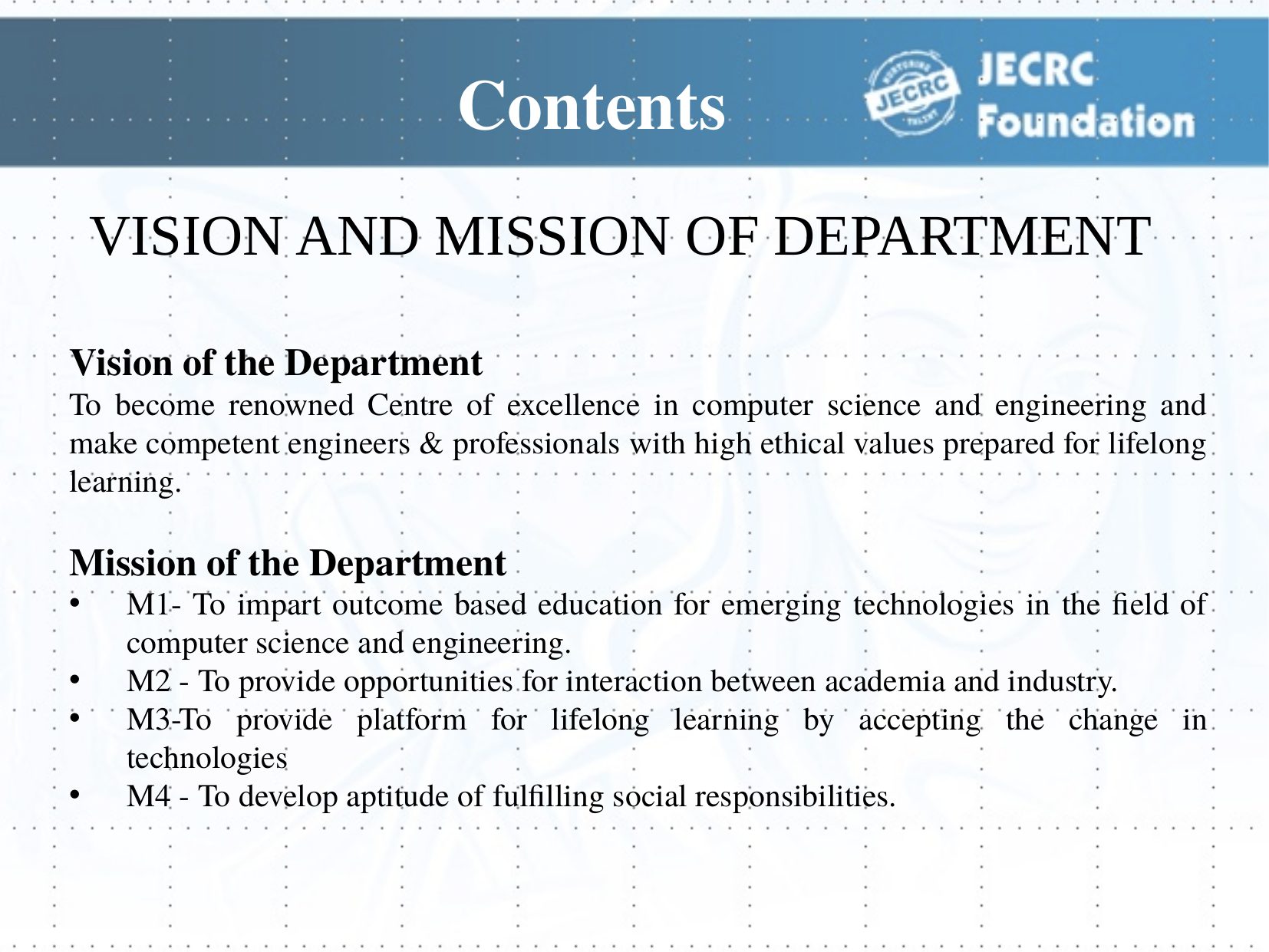

Contents
VISION AND MISSION OF DEPARTMENT
Vision of the Department
To become renowned Centre of excellence in computer science and engineering and make competent engineers & professionals with high ethical values prepared for lifelong learning.

Mission of the Department
M1- To impart outcome based education for emerging technologies in the field of computer science and engineering.
M2 - To provide opportunities for interaction between academia and industry.
M3-To provide platform for lifelong learning by accepting the change in technologies
M4 - To develop aptitude of fulfilling social responsibilities.